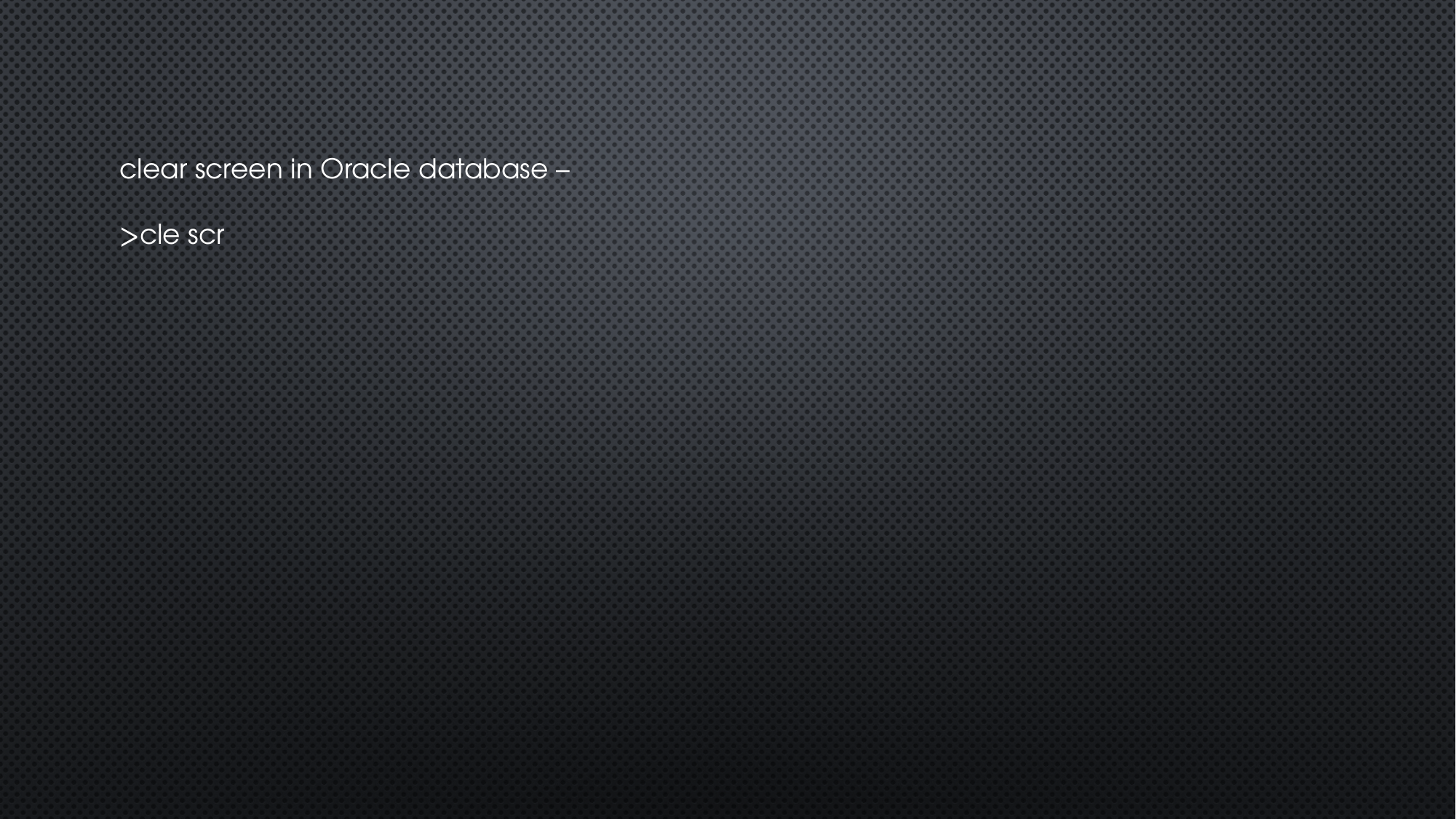

clear screen in Oracle database –

>cle scr